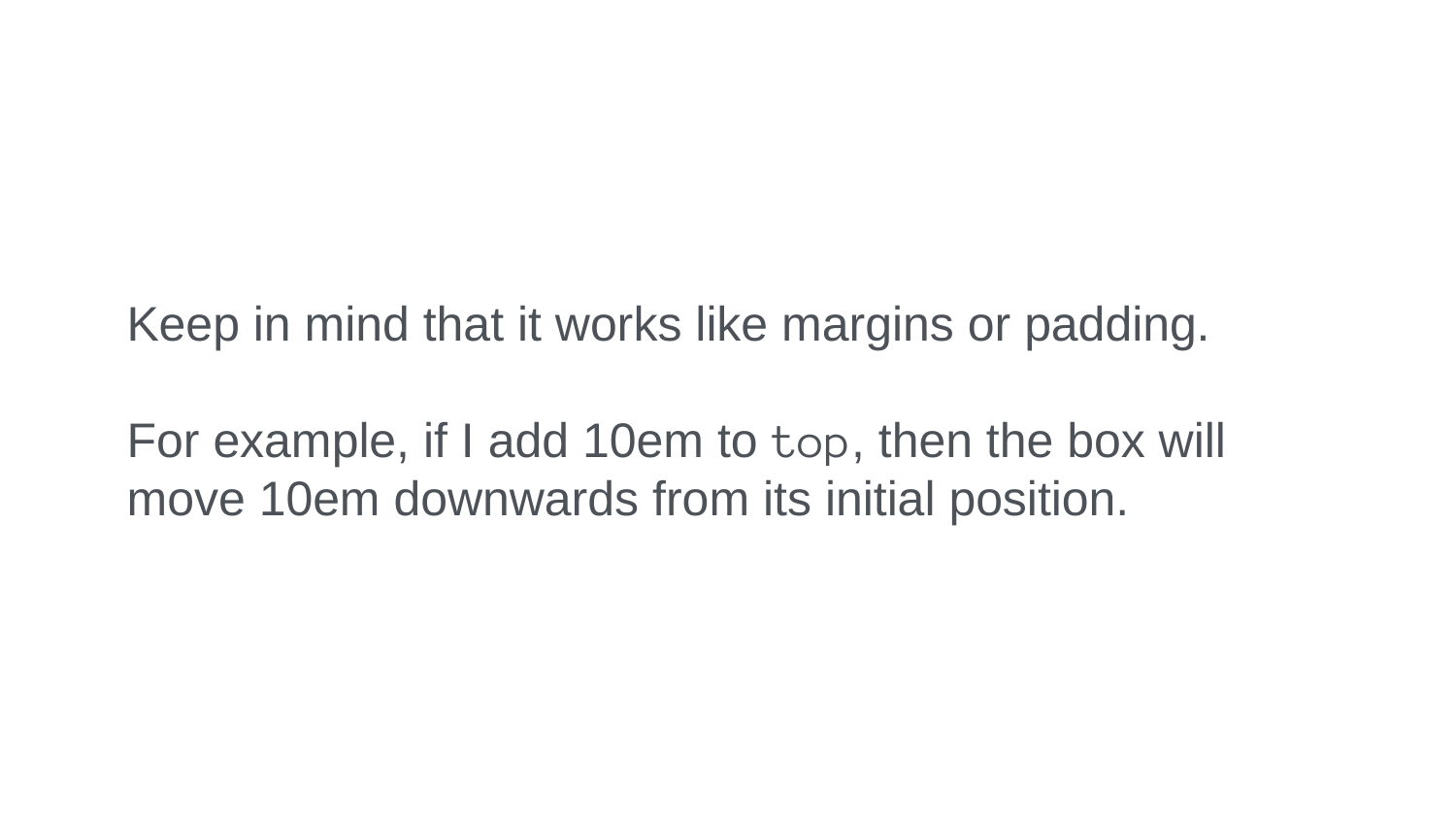

Keep in mind that it works like margins or padding.

For example, if I add 10em to top, then the box will move 10em downwards from its initial position.